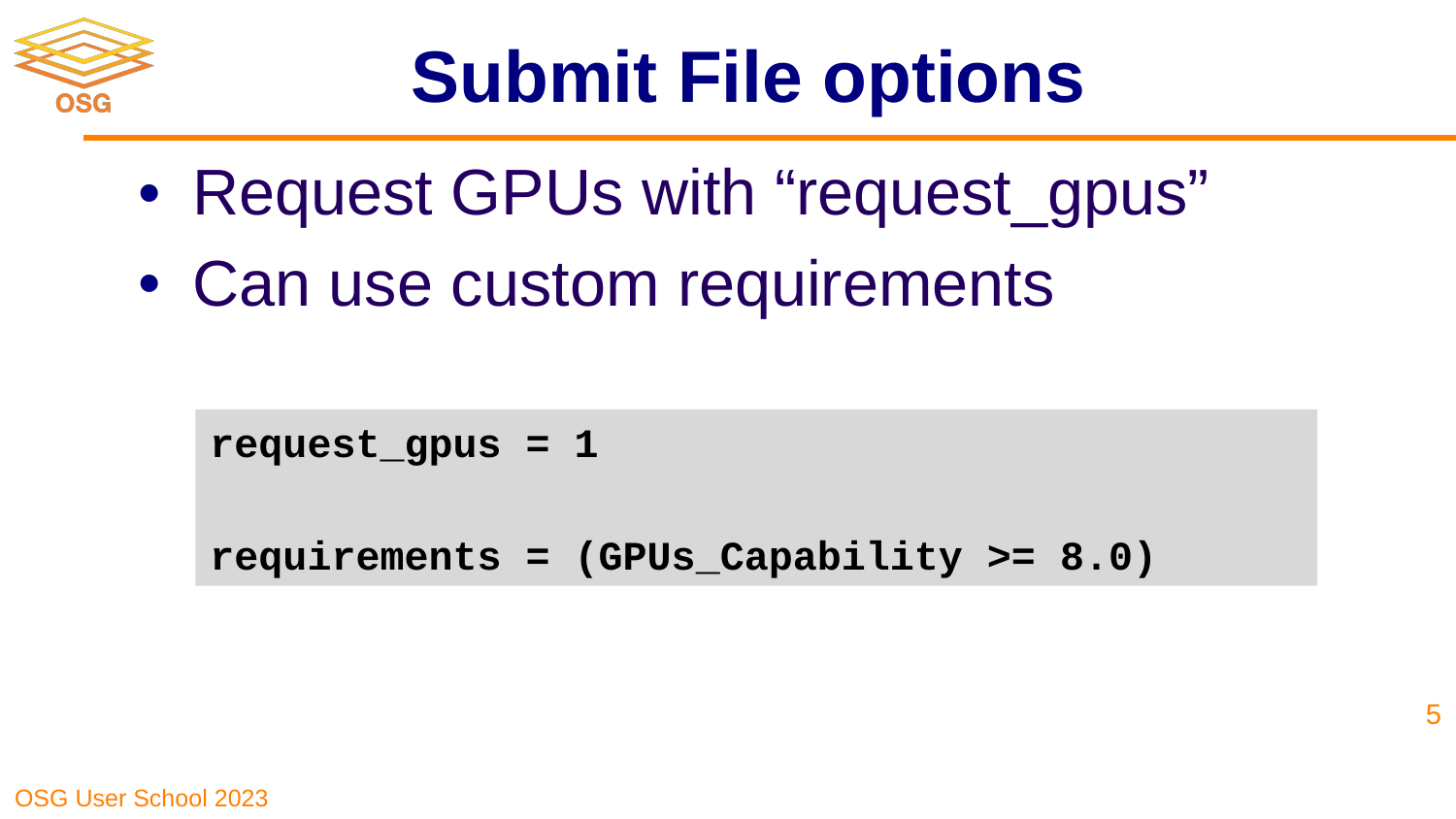

# Submit File options
Request GPUs with “request_gpus”
Can use custom requirements
request_gpus = 1

requirements = (GPUs_Capability >= 8.0)
5